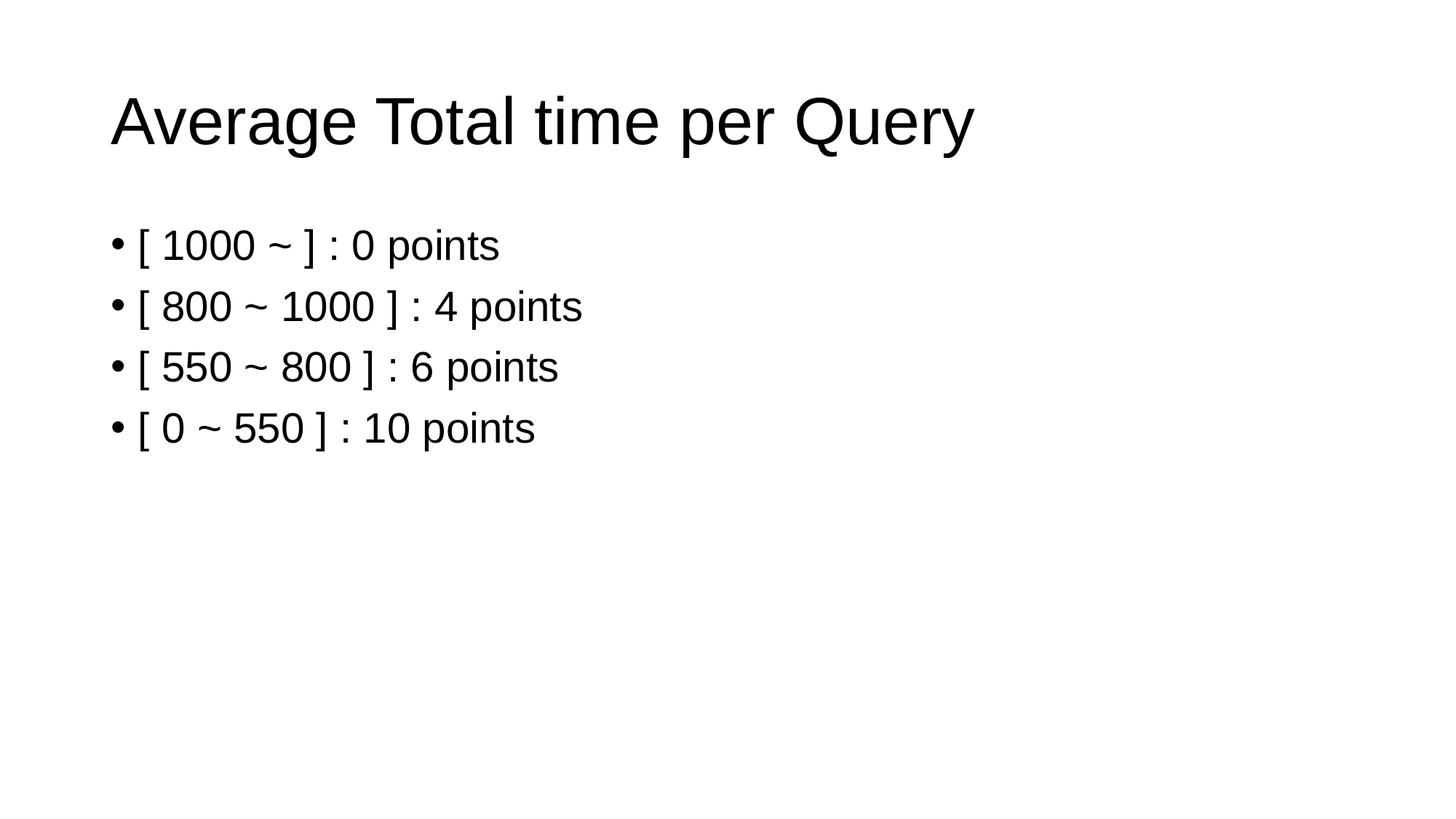

# Average Total time per Query
[ 1000 ~ ] : 0 points
[ 800 ~ 1000 ] : 4 points
[ 550 ~ 800 ] : 6 points
[ 0 ~ 550 ] : 10 points